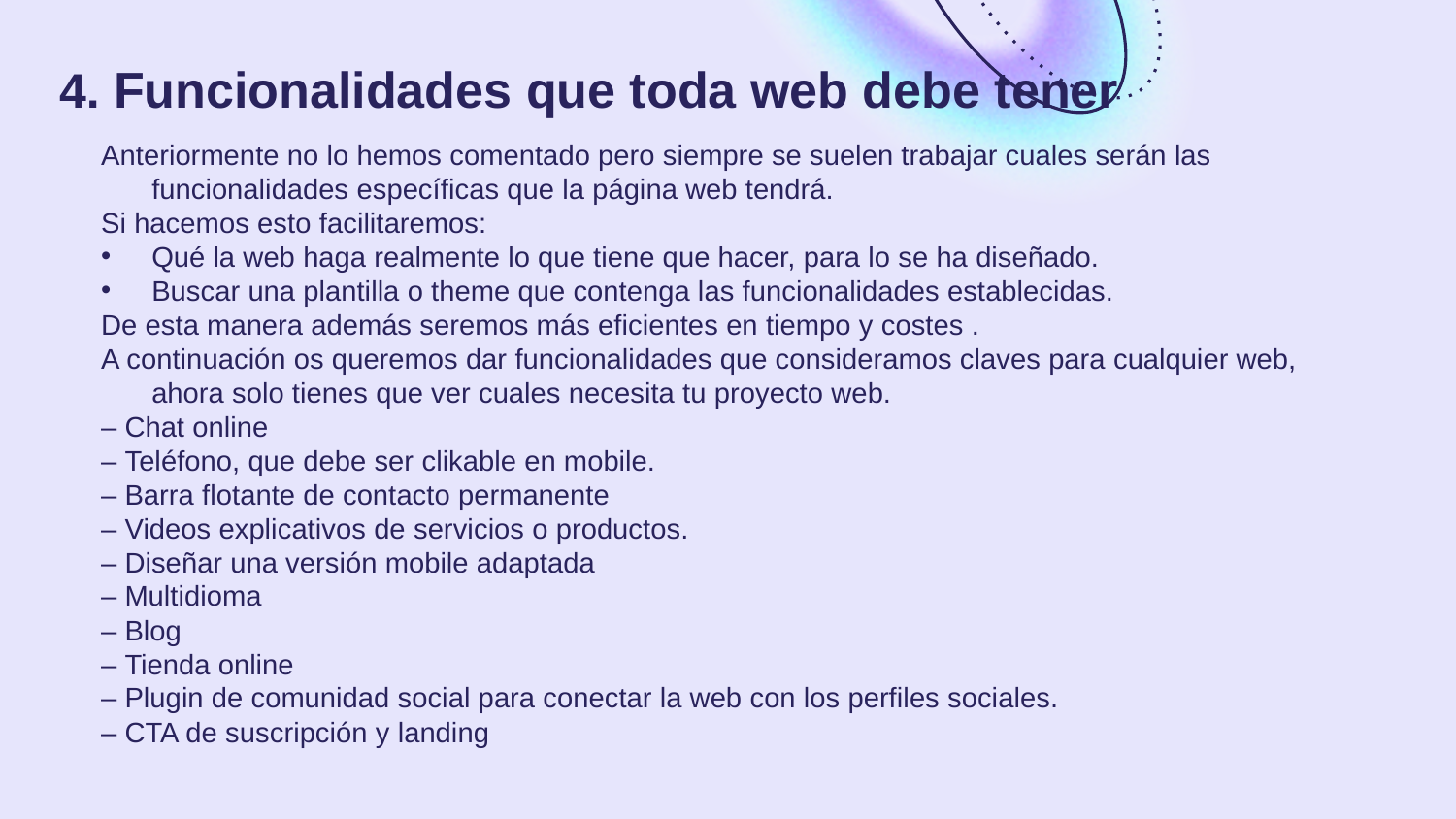

# 4. Funcionalidades que toda web debe tener
Anteriormente no lo hemos comentado pero siempre se suelen trabajar cuales serán las funcionalidades específicas que la página web tendrá.
Si hacemos esto facilitaremos:
Qué la web haga realmente lo que tiene que hacer, para lo se ha diseñado.
Buscar una plantilla o theme que contenga las funcionalidades establecidas.
De esta manera además seremos más eficientes en tiempo y costes .
A continuación os queremos dar funcionalidades que consideramos claves para cualquier web, ahora solo tienes que ver cuales necesita tu proyecto web.
– Chat online
– Teléfono, que debe ser clikable en mobile.
– Barra flotante de contacto permanente
– Videos explicativos de servicios o productos.
– Diseñar una versión mobile adaptada
– Multidioma
– Blog
– Tienda online
– Plugin de comunidad social para conectar la web con los perfiles sociales.
– CTA de suscripción y landing